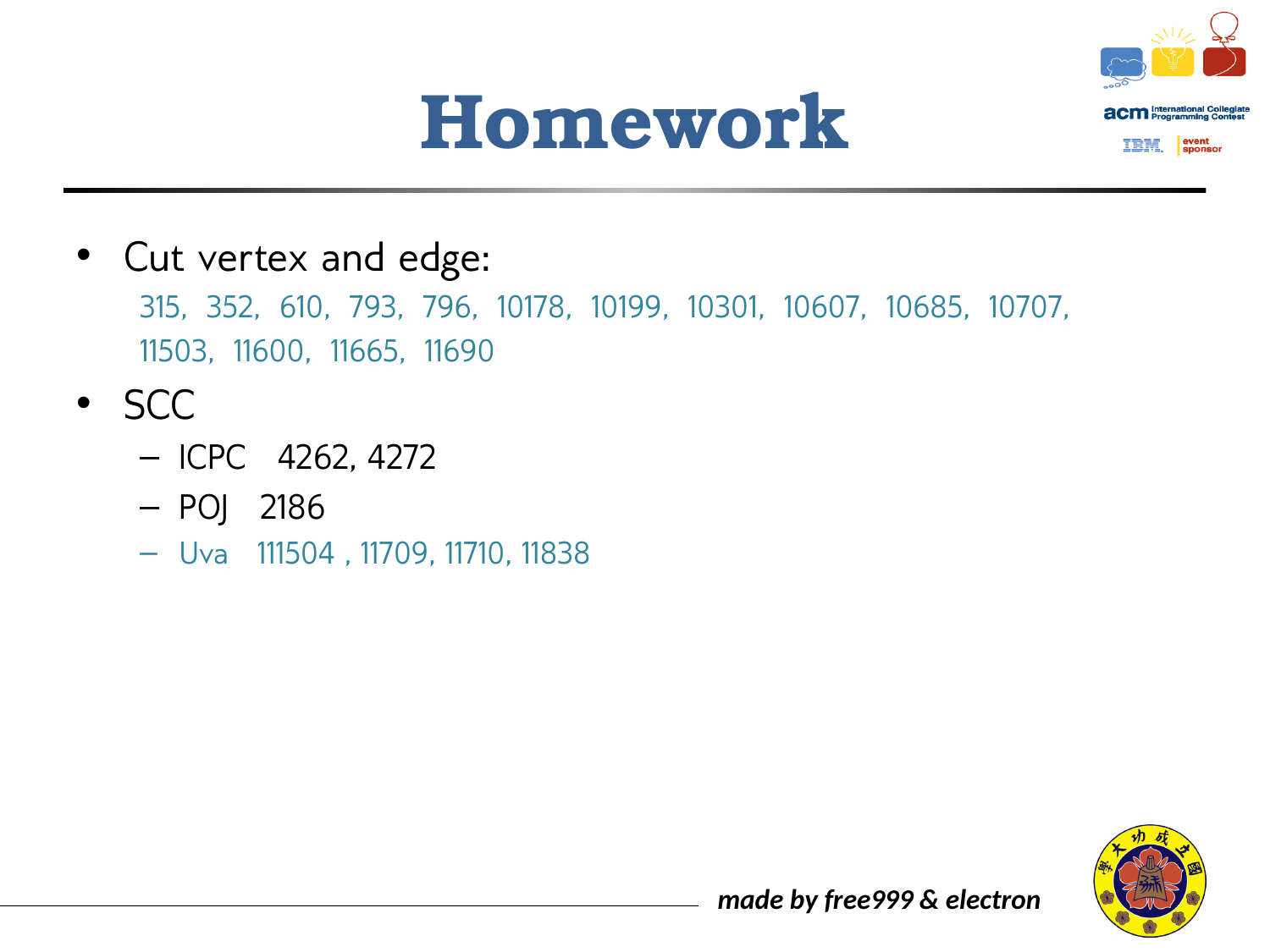

# Homework
Cut vertex and edge:
315,  352,  610,  793,  796,  10178,  10199,  10301,  10607,  10685,  10707,
11503,  11600,  11665,  11690
SCC
ICPC   4262, 4272
POJ   2186
Uva   111504 , 11709, 11710, 11838